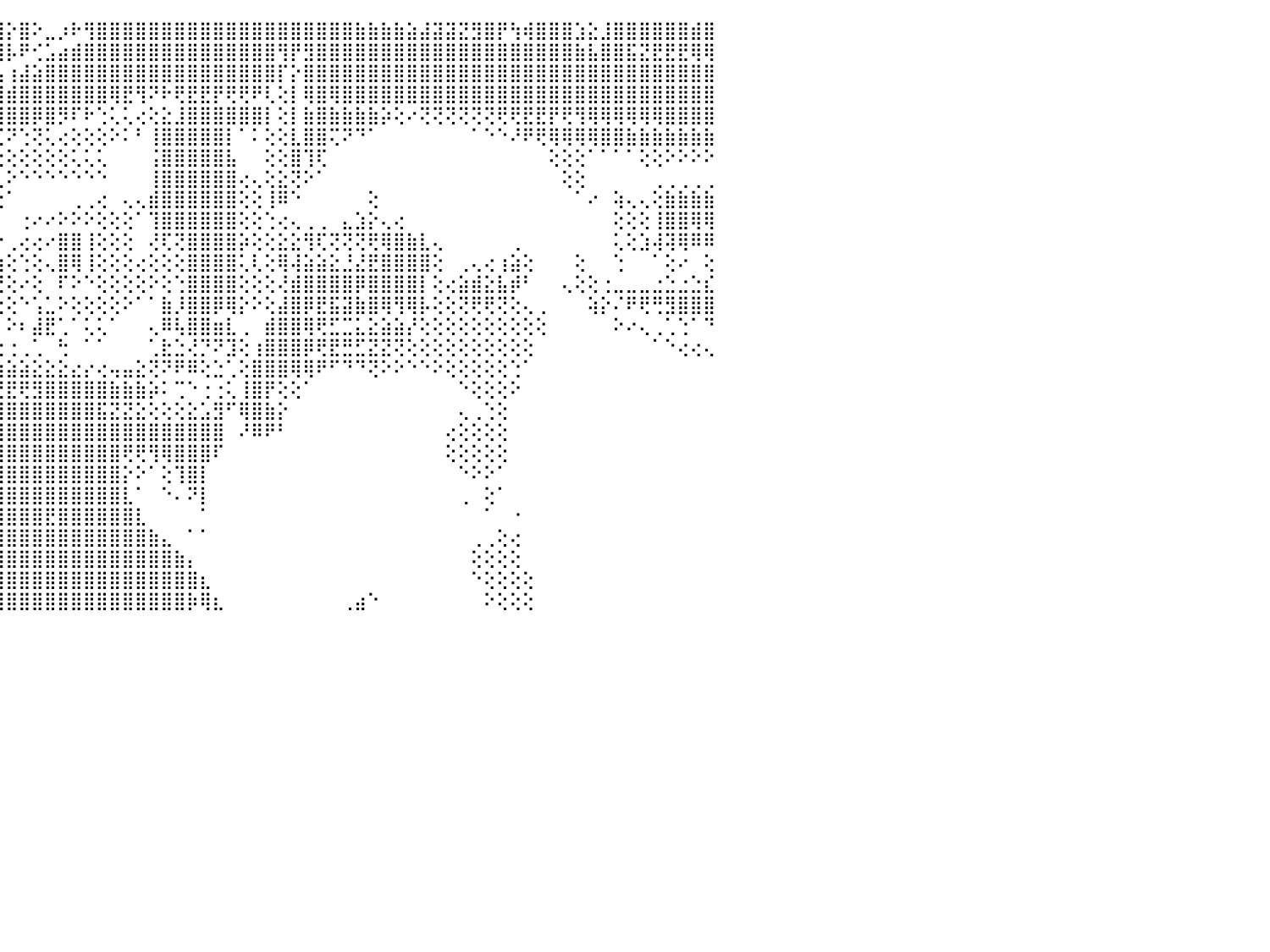

⣿⣿⣿⣿⣿⣿⣿⣿⣿⣿⣿⣿⢿⢿⢿⢿⢿⢿⢿⣿⣿⣿⣿⣿⣿⣿⣟⣵⣿⣿⣿⣿⣿⡿⢟⢕⢕⢸⣿⢕⣿⣿⢗⢻⣿⡕⣿⠕⣀⡰⠗⢻⣿⣿⣿⣿⣿⣿⣿⣿⣿⣿⣿⣿⣿⣿⣿⣿⣿⣿⣿⣿⣷⣷⣷⣷⣵⣼⣽⣽⣝⣻⣿⡟⢳⢾⣿⣿⣿⣱⣕⣸⣿⣿⣿⣿⣿⣿⣾⣿⠀
⣿⣿⣿⣿⣿⣿⣿⣿⣿⢟⠑⠁⠑⠁⠁⠁⠁⠁⠑⠑⠜⠝⢿⣿⣿⣿⣿⣿⣿⣿⣿⡿⢏⢕⢑⢅⢔⢸⡿⢗⣿⣷⢔⢸⣿⡧⠟⢊⣡⣴⣾⣿⣿⣿⣿⣿⣿⣿⣿⣿⣿⣿⣿⣿⣿⣿⢻⡟⣻⣿⣿⣿⣿⣿⣿⣿⣿⣿⣿⣿⣿⣿⣿⣿⣿⣿⣿⣿⣿⣷⣧⣿⣿⣯⣝⣟⣟⣟⢿⢿⠀
⣿⣿⣿⣿⣿⣿⣿⡿⢏⠁⠀⠀⠀⠀⠀⠀⠀⠀⠀⠀⠀⠀⠀⠝⣿⣿⣿⣿⢿⢻⢕⣿⡕⣸⡇⣇⢕⢜⣷⢄⣿⣿⠗⡞⣣⢰⣼⣵⣿⣿⣿⣿⣿⣿⣿⣿⣿⣿⣿⣿⣿⣿⣿⣿⣿⣿⡏⡕⣿⣿⣿⣿⣿⣿⣿⣿⣿⣿⣿⣿⣿⣿⣿⣿⣿⣿⣿⣿⣿⣿⣿⣿⣿⣿⣿⣿⣿⣿⣿⣿⠀
⣿⣿⣿⣿⣿⣿⡟⠕⠁⠀⠀⠀⠀⠀⠀⠀⠀⠀⠀⠀⠀⠀⠀⠀⠘⢿⣟⢕⢑⢸⣇⡿⠗⢻⡇⡇⢕⡱⣟⣊⣺⣿⣿⡟⣿⣾⣿⣿⣿⣿⣿⣿⣿⢿⣟⢻⠝⠗⢟⣟⣟⡟⢟⢟⠟⢇⢕⡇⢿⣿⢿⣿⣿⣿⣿⣿⣿⣿⣿⣿⣿⣿⣿⣿⣿⣿⣿⣿⣿⣿⣿⣿⣿⣿⣿⣿⣿⣿⣿⣿⠀
⣿⣿⣿⣿⣿⢇⠕⠀⠀⠀⠀⠀⠀⠀⠀⠀⠀⠀⠀⠀⠀⠀⠀⠀⢀⢕⡇⡇⡕⢘⡕⣿⣇⣸⢇⣝⣵⣷⣿⣿⣿⣿⣿⣯⢻⣿⣿⡿⣿⡻⠏⠗⢑⢅⢅⢔⢕⣕⣸⣿⣿⣿⣿⣿⣿⡇⢕⡇⣷⣿⣷⣷⣷⣷⡵⢕⠔⢝⢝⢝⢝⢝⢝⢟⢟⣟⣟⡟⢟⢻⢿⢿⢿⢿⢿⢿⣿⣿⣿⣿⠀
⣿⣿⣿⣿⣿⠁⠀⠀⠀⠀⠀⠀⠀⠀⠀⠀⠀⠀⢄⢄⢔⢔⣱⣷⣷⣷⡷⣇⣿⡼⣗⣻⣵⣣⣿⣿⣿⣿⣿⣿⣿⣿⢿⢟⢏⠝⢑⢝⢅⢔⢕⢕⢕⠕⠅⠃⢸⣿⣿⣿⣿⣿⡇⠁⠅⢕⢕⣇⣿⣿⢍⠝⠙⠁⠀⠀⠀⠀⠀⠀⠀⠁⠑⠑⠜⠟⢟⢿⢿⢿⢿⣿⣿⣷⣷⣷⣷⣷⣷⣷⠀
⣿⣿⣿⣿⣿⢀⠀⠀⠀⠀⠀⠀⠀⠀⢀⢔⢕⢕⢕⢱⣸⡟⢏⢝⢝⢟⣱⣹⣵⣾⣿⡿⣿⢇⣹⣿⢿⡿⢿⢝⢃⢝⢕⢔⢕⢕⢕⢕⢕⢕⢅⢅⢅⠀⠀⠀⢨⣿⣿⣿⣿⣿⣧⠀⠀⢕⢕⣿⢹⢏⠀⠀⠀⠀⠀⠀⠀⠀⠀⠀⠀⠀⠀⠀⠀⠀⠀⢕⢕⢕⠁⠁⠁⠁⢕⢕⠕⠕⠕⠕⠀
⣿⣿⣿⣿⣿⡇⠀⠀⠀⠀⢀⡀⢀⢀⢀⢁⢑⢑⢁⢇⢕⢕⢑⢘⢕⢵⢸⡽⣇⣿⢿⢟⠞⢝⢑⢅⢕⢔⢕⢕⢕⢕⢕⢅⢁⠕⠑⠑⠑⠑⠑⠑⠑⠀⠀⠀⢸⣿⣿⣿⣿⣿⣿⢔⢄⢕⣕⢝⠕⠁⠀⠀⠀⠀⠀⠀⠀⠀⠀⠀⠀⠀⠀⠀⠀⠀⠀⠀⢕⢕⠀⠀⠀⠀⠀⢀⢀⢀⢀⢀⠀
⣿⣿⣿⣿⣿⣷⢄⠀⠀⠀⢎⢕⢕⢕⢕⢕⢕⣸⣿⣿⣿⣷⣷⣷⣿⡕⢸⣷⢏⢅⢕⢔⢕⠑⠑⠅⠕⠕⠕⠑⢕⢕⢕⢕⢕⠁⠀⠀⠀⠀⢀⢀⢔⠀⢄⢄⣾⣿⣿⣿⣿⣿⣿⢕⢕⢸⠿⠑⠀⠀⠀⠀⠀⢕⠀⠀⠀⠀⠀⠀⠀⠀⠀⠀⠀⠀⠀⠀⠀⠁⠔⠀⢵⢄⢄⢕⣷⣷⣷⣷⠀
⣿⣿⣿⣿⣟⢕⢕⢔⠀⠀⠕⢇⢕⡜⢩⢗⣿⣿⢍⢟⢝⢝⢍⢻⡟⢕⢜⠝⢕⢕⢕⢕⢕⢕⢔⠀⠀⠀⢀⢀⡑⢕⣿⣿⡇⠀⢐⠔⠔⠕⠕⠕⢕⢕⢕⠁⢹⣿⣿⣿⣿⣿⣿⢕⢕⢑⢔⢄⢀⢀⠀⣄⣱⡕⢄⢔⠀⠀⠀⠀⠀⠀⠀⠀⠀⠀⠀⠀⠀⠀⠀⠀⢕⢕⢕⢸⣿⣿⢿⢿⠀
⣿⣿⣿⣽⣿⢇⢕⢇⢀⠀⠀⢕⢕⢟⢇⢕⢙⢟⢕⢕⢕⢕⢕⢕⢘⢷⢷⢇⢕⢕⣑⢕⢕⢕⢕⠰⠔⠕⢕⢘⠃⢔⣹⣟⡕⢀⢔⢔⠔⣿⣿⢸⢕⢕⢕⠀⢜⢏⢝⣿⣿⣿⣿⡵⢕⢕⣕⣕⢻⢏⢝⢝⢝⢟⢿⣿⣷⣇⢄⠀⠀⠀⠀⠀⢀⠀⠀⠀⠀⠀⠀⠀⢅⢕⣱⢼⢽⢿⠿⠿⠀
⣿⣿⣿⡿⢇⢕⢕⢕⡕⣔⣵⣷⣧⢕⢕⢕⢕⢕⢕⢕⢕⢕⢕⢕⢕⢕⢱⢕⢸⢿⢏⢕⢕⢕⢕⢕⢕⢕⢕⢕⠀⢕⢜⣭⣵⢕⢑⢕⢄⣿⢿⢸⢕⢕⢕⢔⢕⢕⢕⣿⣿⣿⣿⢅⢇⢕⢿⢼⣵⣵⣕⣘⣜⣟⣿⣿⣿⣿⢕⠀⢀⢄⢔⢰⣵⢕⠀⠀⠀⢕⠀⠀⢑⠀⠀⠁⢕⠔⠀⢕⠀
⣿⡿⣿⣕⡕⢕⣕⢇⣷⣿⣿⣿⣿⢇⢕⢕⢕⢕⢕⢕⢕⢕⢕⢕⢕⢕⢷⢞⠙⠛⠛⢻⢵⢵⢵⢵⡵⠵⠵⠥⠤⠵⢧⡝⢝⢕⠔⢕⠀⠏⠕⠑⢕⢕⢕⢕⠕⢕⢑⣿⣿⣿⣿⢕⢕⢕⢜⣾⣿⣿⣿⣿⡿⣿⣿⣿⣿⡇⢕⢔⣵⣾⣕⣧⡾⠃⠀⠀⢄⢕⢕⢐⣀⣀⣀⣐⣑⣐⣑⣎⠀
⢯⣿⣗⣞⡟⢎⢹⣿⣿⣿⣿⡟⢕⢕⢕⢕⢕⢕⢕⢕⠕⣕⣱⢕⢕⢕⢱⠑⢑⡥⢄⣕⣕⣕⣵⢞⣣⣇⣔⣀⢀⣀⢀⢃⢕⢕⠑⢡⣁⠕⢕⢕⢕⢕⠕⠁⠁⣷⡸⣿⣿⡿⢿⡕⠕⢕⣼⣿⡿⣟⣯⣽⣷⣿⢿⢻⢿⡧⢕⢕⢝⢟⢟⢝⢕⢄⢀⠀⠀⠀⢵⡕⠌⠟⢟⢛⣻⣿⣿⣿⠀
⢳⣼⢟⢏⢕⠁⠀⠘⢻⣟⡕⡱⢕⢕⢕⢕⢕⢕⢕⠕⢄⢀⠗⢕⢄⠔⢱⣄⠜⣿⣿⣿⡿⢿⣿⣿⣿⣿⣿⣿⣿⣿⣿⣿⡇⠕⠆⣼⣟⢁⠁⢅⢅⠁⠀⠀⢄⠿⢧⣿⣿⣶⣇⢀⠀⣾⣿⣿⢿⢟⣋⣉⣅⣕⣵⣵⡜⢕⢕⢕⢕⢕⢕⢕⢕⢕⢕⠀⠀⠀⠀⠀⠕⠔⢄⢀⢁⢑⠁⠙⠀
⢕⠕⠑⠁⠀⠀⠀⠀⠀⠈⠳⢿⣷⣷⣵⣕⣕⣕⣾⣶⡅⢕⠕⢕⢅⢄⠁⠁⠀⠘⠟⠟⠇⠀⠛⠛⠟⢛⠛⠛⢛⢛⢛⢛⢕⢐⢀⢁⠀⢓⠀⠁⠁⠀⠀⠀⢁⣗⣑⢜⡙⠝⣹⢕⢰⣿⣿⣿⡿⢟⣟⣛⣋⣝⣝⢝⢕⢕⢕⢕⢕⢕⢕⢕⢕⢕⠀⠀⠀⠀⠀⠀⠀⠀⠀⠁⠑⢔⢔⢄⠀
⢁⠀⠀⠀⠀⠀⠀⠀⠀⠀⠀⠁⠙⠻⣿⣿⣿⣿⣿⣿⢕⢕⠄⠀⠁⢐⢆⢔⢔⢀⢀⠀⠐⠀⠀⠀⠀⠀⠀⠀⠀⠀⠀⠄⢵⣵⣵⣕⣕⣕⣔⡔⢔⢤⣤⣕⢝⠝⠟⠿⢕⣑⢁⢕⣿⣿⣿⢿⢿⠟⠋⠙⠙⢝⠕⠕⠑⠑⠕⢕⢕⢕⢕⢕⢑⠁⠀⠀⠀⠀⠀⠀⠀⠀⠀⠀⠀⠀⠀⠀⠀
⠁⠀⠀⠀⠀⠀⠀⠀⠀⠀⠀⠀⠀⠀⠁⠉⠛⠛⠛⠋⠁⠀⠀⠀⠀⠑⢕⡡⣧⣱⣥⣕⣕⡔⢔⡔⢔⡔⣔⣔⣕⡵⣕⢕⣜⣟⢟⣻⣿⣿⣿⣿⣿⣷⣷⣷⡵⠅⢉⠑⢐⢐⢅⢸⣿⡟⢕⢕⠁⠀⠀⠀⠀⠀⠀⠀⠀⠀⠀⠀⠑⢕⢕⢕⠕⠀⠀⠀⠀⠀⠀⠀⠀⠀⠀⠀⠀⠀⠀⠀⠀
⠀⠀⠀⠀⠀⠀⠀⠀⠀⠀⠀⠀⠀⠀⠀⠀⠀⠀⠀⠀⠀⠀⠀⠀⠀⠀⢻⣿⣿⣿⣿⣿⣿⣿⣿⣿⣿⣿⣿⣿⣿⣿⣿⣿⣿⣿⣿⣿⣿⣿⣿⣿⣯⣝⣝⣕⢕⢕⢕⣕⣡⣻⠋⢿⣿⣷⡕⠀⠀⠀⠀⠀⠀⠀⠀⠀⠀⠀⠀⠀⢄⢀⢑⢕⠀⠀⠀⠀⠀⠀⠀⠀⠀⠀⠀⠀⠀⠀⠀⠀⠀
⠀⠀⠀⠀⠀⠀⠀⠀⠀⠀⠀⠀⠀⠀⠀⠀⠀⠀⠀⠀⠀⠀⠀⠀⠀⠀⠘⣿⣿⣿⣟⡻⡏⣝⣍⣝⣏⣻⣼⣿⣿⣿⣿⣿⣿⣿⣿⣿⣿⣿⣿⣿⣿⣿⣿⣿⣿⣿⣿⣿⣿⣿⠀⠜⠿⠟⠃⠀⠀⠀⠀⠀⠀⠀⠀⠀⠀⠀⠀⢔⢕⢕⢕⢕⠀⠀⠀⠀⠀⠀⠀⠀⠀⠀⠀⠀⠀⠀⠀⠀⠀
⠀⠀⠀⠀⠀⠀⠀⠀⠀⠀⠀⠀⠀⠀⠀⠀⠀⠀⠀⠀⠀⠀⠀⠀⠀⠀⠀⠜⣿⣿⣿⣿⣿⣿⣿⣿⣿⣿⣿⣿⣿⣿⣿⣿⣿⣿⣿⣿⣿⣿⣿⣿⣿⣿⢟⢟⢻⢿⣿⣿⣿⠏⠀⠀⠀⠀⠀⠀⠀⠀⠀⠀⠀⠀⠀⠀⠀⠀⠀⢕⢕⢕⢕⢕⠀⠀⠀⠀⠀⠀⠀⠀⠀⠀⠀⠀⠀⠀⠀⠀⠀
⠀⠀⠀⠀⠀⠀⠀⠀⠀⠀⠀⠀⠀⠀⠀⠀⠀⠀⠀⠀⠀⠀⠀⠀⠀⠀⠄⠐⢹⣿⣿⣿⣿⣿⣿⣿⣿⣿⣿⣿⣿⣿⣿⣿⣿⣿⣿⣿⣿⣿⣿⣿⣿⣿⡕⠕⠁⢕⢹⣿⡇⠀⠀⠀⠀⠀⠀⠀⠀⠀⠀⠀⠀⠀⠀⠀⠀⠀⠀⠀⠑⠕⠕⠁⠀⠀⠀⠀⠀⠀⠀⠀⠀⠀⠀⠀⠀⠀⠀⠀⠀
⠀⠀⠀⠀⠀⠀⠀⠀⠀⠀⠀⠀⠀⠀⠀⠀⠀⠀⠀⠀⠀⠀⠀⠀⠀⠀⠀⢁⠔⢻⣿⣿⣿⣿⣿⣿⣿⣿⣿⣿⣿⣿⣿⣿⣿⣿⣿⣿⣿⣿⣿⣿⣿⣿⣇⠁⠀⠑⠄⠝⡇⠀⠀⠀⠀⠀⠀⠀⠀⠀⠀⠀⠀⠀⠀⠀⠀⠀⠀⠀⢀⠀⢕⠁⠀⠀⠀⠀⠀⠀⠀⠀⠀⠀⠀⠀⠀⠀⠀⠀⠀
⠀⠀⠀⠀⠀⠀⠀⠀⠀⠀⠀⠀⠀⠀⠀⠀⠀⠀⠀⠀⠀⠀⠀⠀⠀⠀⢄⠁⠀⢁⣿⣿⣿⣿⣿⣿⣿⣿⣿⣿⣿⣿⣿⣿⣿⣿⣿⣿⣟⣿⣿⣿⣿⣿⣿⣇⠀⠀⠀⠀⠁⠀⠀⠀⠀⠀⠀⠀⠀⠀⠀⠀⠀⠀⠀⠀⠀⠀⠀⠀⠀⠀⠁⠀⠐⠀⠀⠀⠀⠀⠀⠀⠀⠀⠀⠀⠀⠀⠀⠀⠀
⠀⠀⠀⠀⠀⠀⠀⠀⠀⠀⠀⠀⠀⠀⠀⠀⠀⠀⠀⢀⢀⢀⠀⠀⠀⢄⠀⢀⣴⣿⣿⣿⣿⣿⣿⣿⣿⣿⣿⣿⣿⣿⣿⣿⣿⣿⣿⣿⣿⣿⣿⣿⣿⣿⣿⣿⣷⣄⠀⠁⠁⠀⠀⠀⠀⠀⠀⠀⠀⠀⠀⠀⠀⠀⠀⠀⠀⠀⠀⠀⠀⢀⢀⢕⢔⠀⠀⠀⠀⠀⠀⠀⠀⠀⠀⠀⠀⠀⠀⠀⠀
⠀⠀⠀⠀⠀⠀⠀⠀⠀⠀⠀⠀⠀⠀⢀⠀⠀⢔⢕⢕⢕⢕⠇⠀⠀⠕⢔⣾⣿⣿⣿⣿⣿⣿⣿⣿⣿⣿⣿⣽⣿⣿⣿⣿⣿⣿⣿⣿⣿⣿⣿⣿⣿⣿⣿⣿⣿⣿⣷⡄⠀⠀⠀⠀⠀⠀⠀⠀⠀⠀⠀⠀⠀⠀⠀⠀⠀⠀⠀⠀⠀⢕⢕⢕⢕⠀⠀⠀⠀⠀⠀⠀⠀⠀⠀⠀⠀⠀⠀⠀⠀
⠑⠕⠀⠀⠀⠀⠀⠀⠀⠀⠀⠀⠀⠀⠀⠀⢔⢔⠕⠑⠕⠁⠀⢀⠀⠀⢕⢸⣿⣿⣿⣿⣿⣿⣿⣿⣿⣿⣿⣿⣿⣿⣿⣿⣿⣿⣿⣿⣿⣿⣿⣿⣿⣿⣿⣿⣿⣿⣿⣿⣆⠀⠀⠀⠀⠀⠀⠀⠀⠀⠀⠀⠀⠀⠀⠀⠀⠀⠀⠀⠀⠑⢕⢕⢕⢕⠀⠀⠀⠀⠀⠀⠀⠀⠀⠀⠀⠀⠀⠀⠀
⠀⠐⠀⠀⠀⠀⠀⠀⠀⠀⠀⠀⠀⠀⠀⠀⠁⠀⠀⠀⠀⡀⠀⢕⠀⠀⠕⢜⢛⣿⣿⣿⣿⣿⣿⣿⣿⣿⣿⣿⣿⣿⣿⣿⣿⣿⣿⣿⣿⣿⣿⣿⣿⣿⣿⣿⣿⣿⣿⡷⢿⣆⠀⠀⠀⠀⠀⠀⠀⠀⠀⢀⣴⠑⠀⠀⠀⠀⠀⠀⠀⠀⠕⢕⢕⢕⠀⠀⠀⠀⠀⠀⠀⠀⠀⠀⠀⠀⠀⠀⠀
⠀⠀⠀⠀⠀⠀⠀⠀⠀⠀⠀⠀⠀⠀⠀⠀⠀⠀⠀⠀⠀⠀⠀⠀⠀⠀⠀⠀⠀⠀⠀⠀⠀⠀⠀⠀⠀⠀⠀⠀⠀⠀⠀⠀⠀⠀⠀⠀⠀⠀⠀⠀⠀⠀⠀⠀⠀⠀⠀⠀⠀⠀⠀⠀⠀⠀⠀⠀⠀⠀⠀⠀⠀⠀⠀⠀⠀⠀⠀⠀⠀⠀⠀⠀⠀⠀⠀⠀⠀⠀⠀⠀⠀⠀⠀⠀⠀⠀⠀⠀⠀